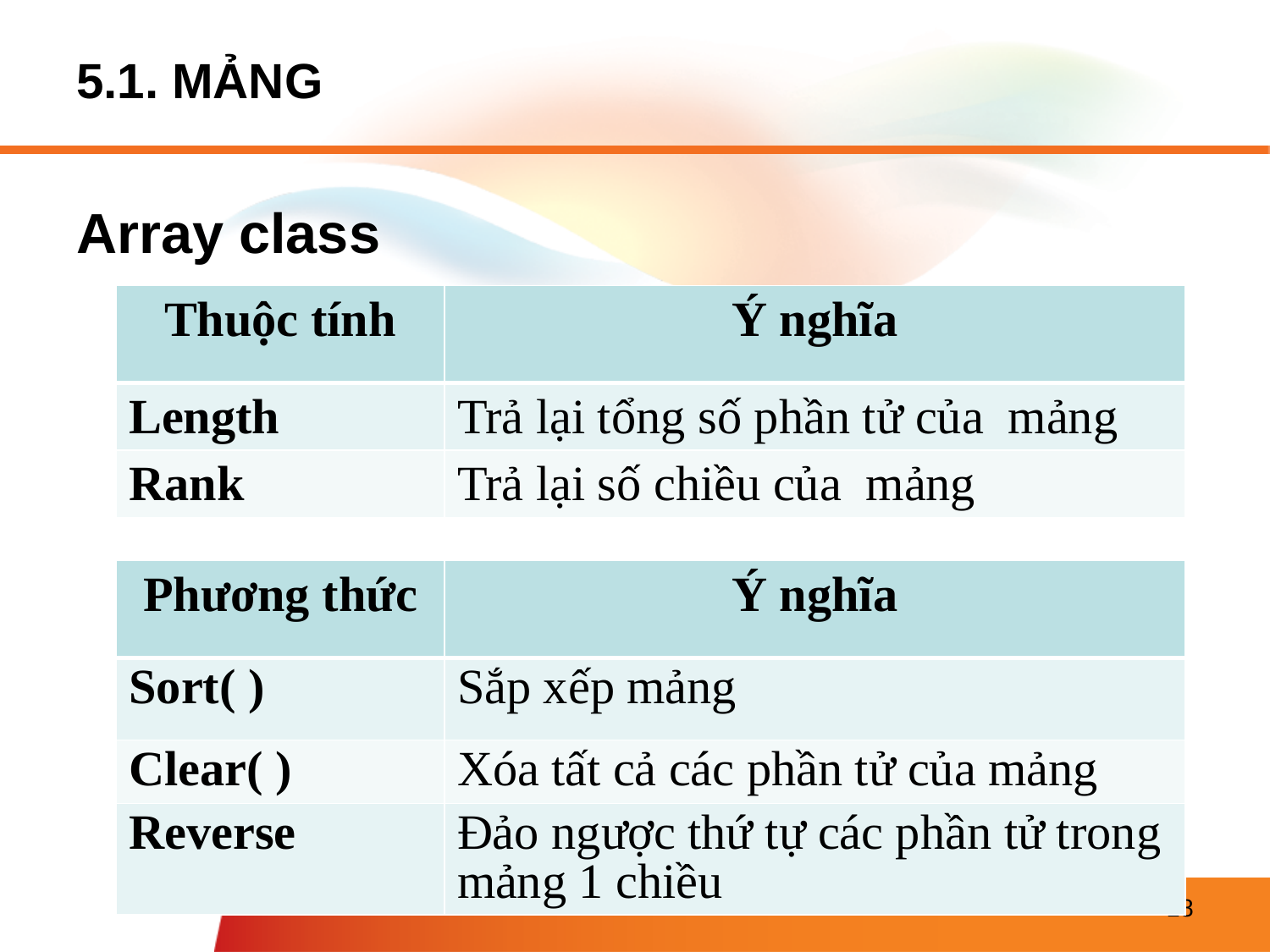

# 5.1. MẢNG
Array class
| Thuộc tính | Ý nghĩa |
| --- | --- |
| Length | Trả lại tổng số phần tử của mảng |
| Rank | Trả lại số chiều của mảng |
| Phương thức | Ý nghĩa |
| --- | --- |
| Sort( ) | Sắp xếp mảng |
| Clear( ) | Xóa tất cả các phần tử của mảng |
| Reverse | Đảo ngược thứ tự các phần tử trong mảng 1 chiều |
18